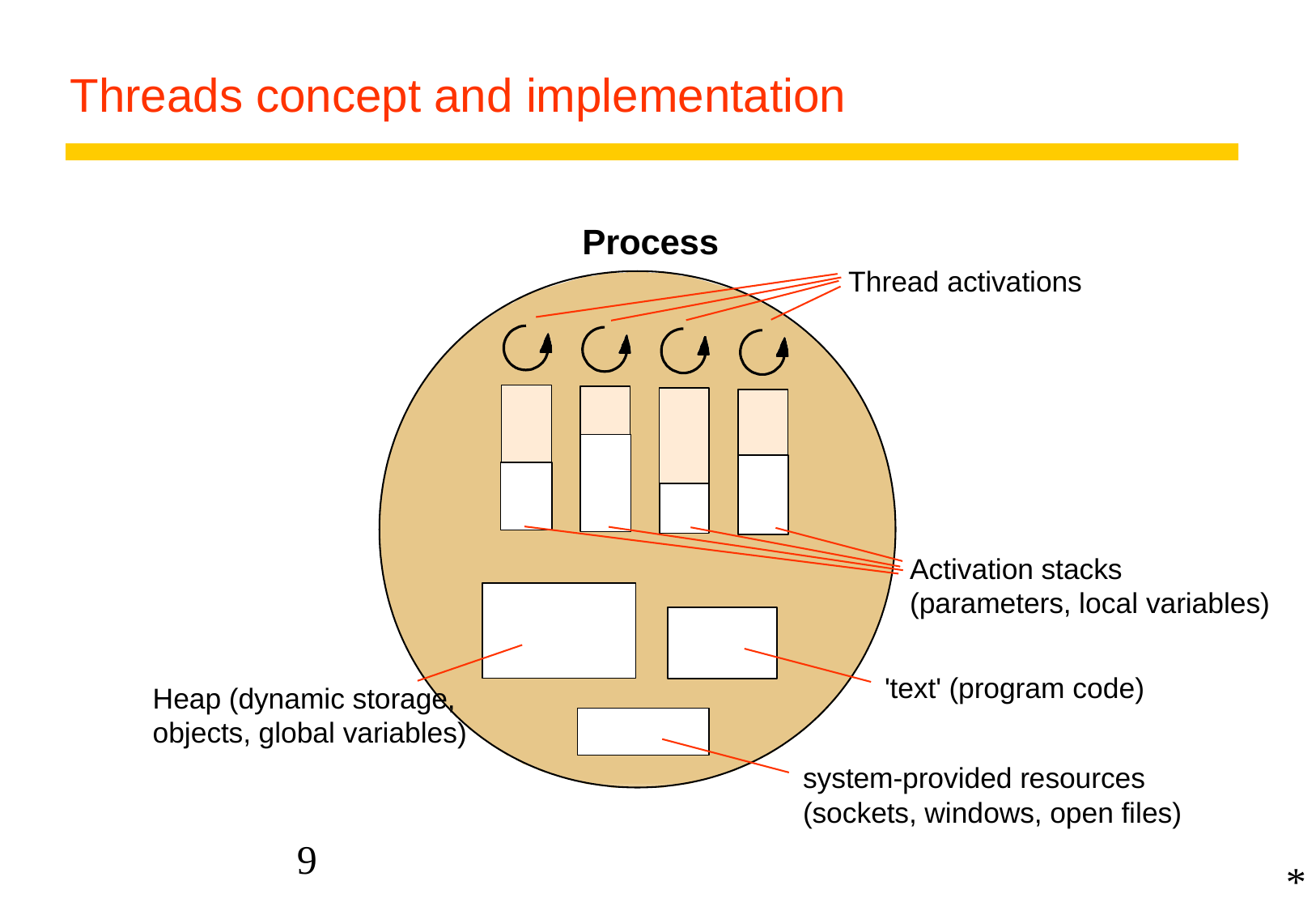

# Threads concept and implementation

Process
Thread activations

Activation stacks  (parameters, local variables)

'text' (program code)
Heap (dynamic storage,  objects, global variables)

system-provided resources  (sockets, windows, open files)

9
*